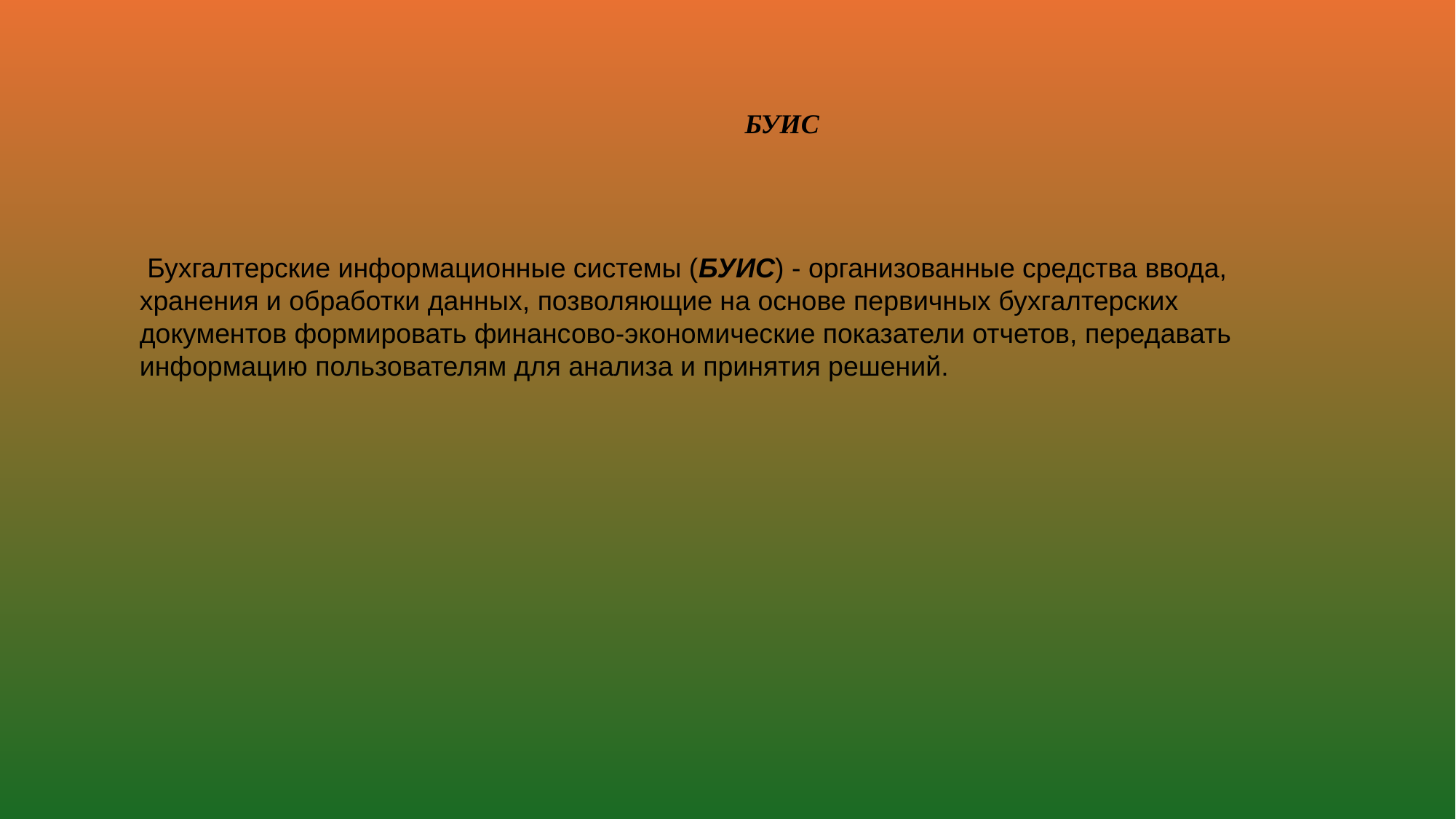

# БУИС
 Бухгалтерские информационные системы (БУИС) - организованные средства ввода, хранения и обработки данных, позволяющие на основе первичных бухгалтерских документов формировать финансово-экономические показатели отчетов, передавать информацию пользователям для анализа и принятия решений.